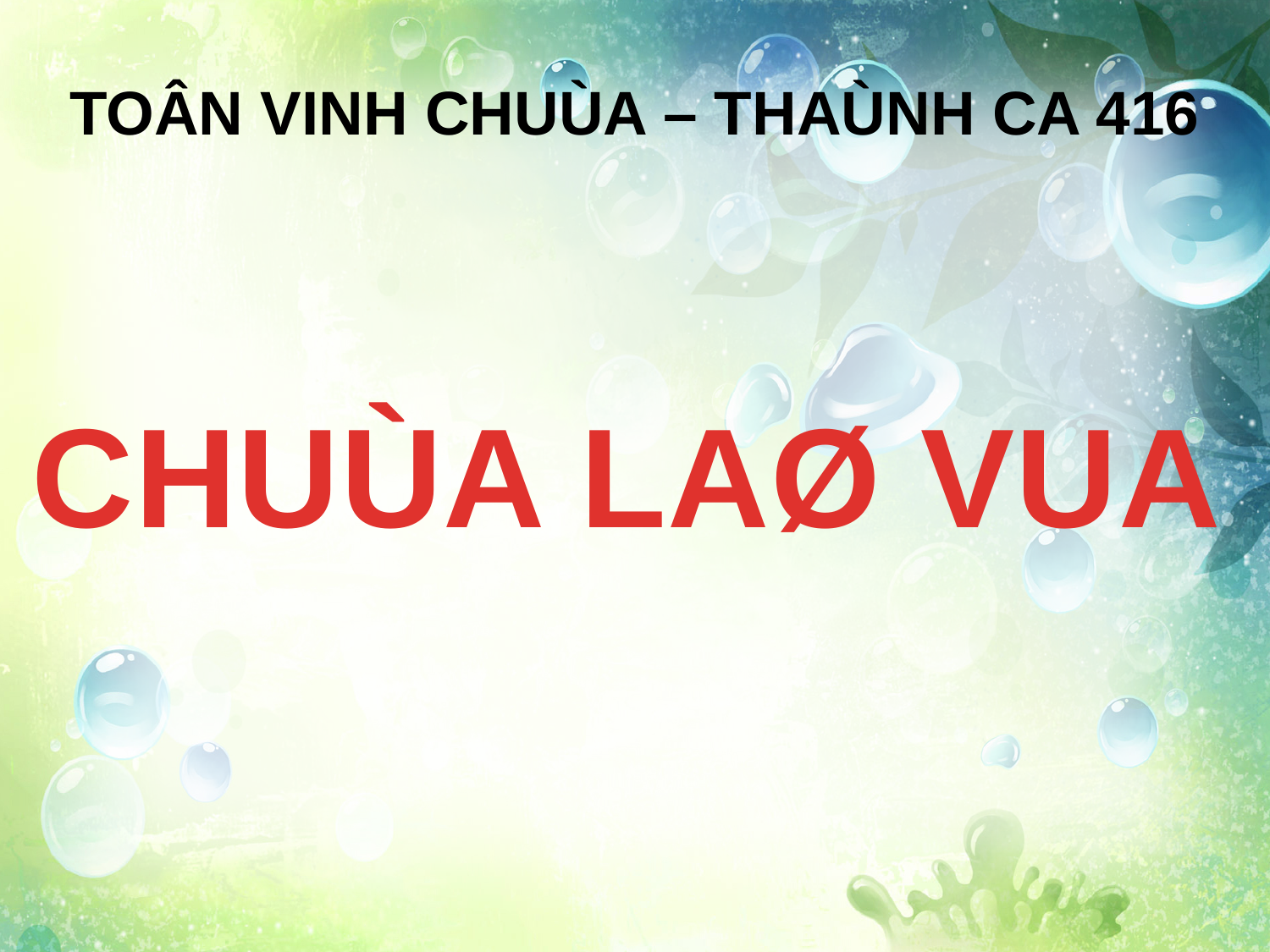

TOÂN VINH CHUÙA – THAÙNH CA 416
CHUÙA LAØ VUA